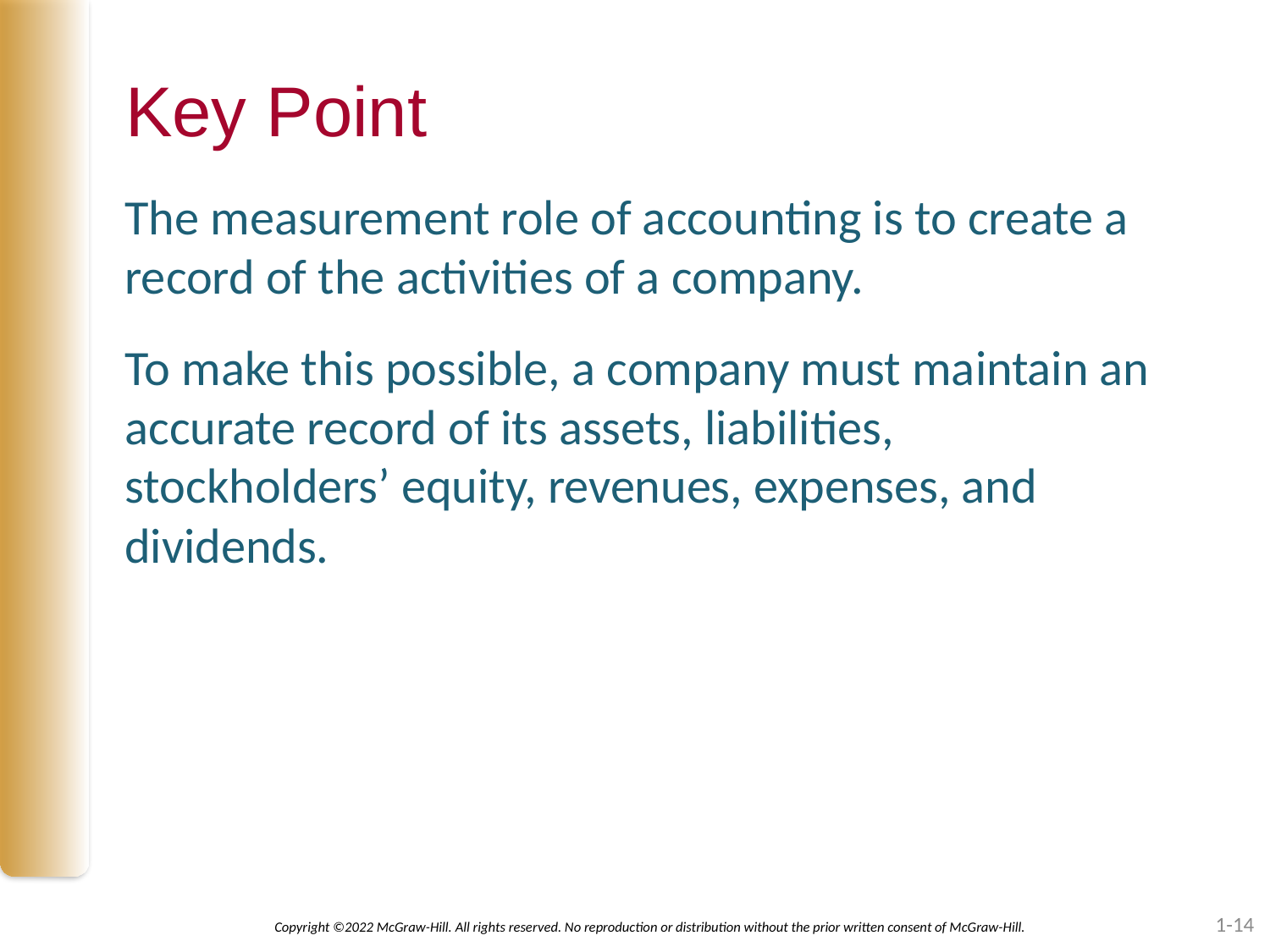

# Key Point
The measurement role of accounting is to create a record of the activities of a company.
To make this possible, a company must maintain an accurate record of its assets, liabilities, stockholders’ equity, revenues, expenses, and dividends.
1-14
Copyright ©2022 McGraw-Hill. All rights reserved. No reproduction or distribution without the prior written consent of McGraw-Hill.